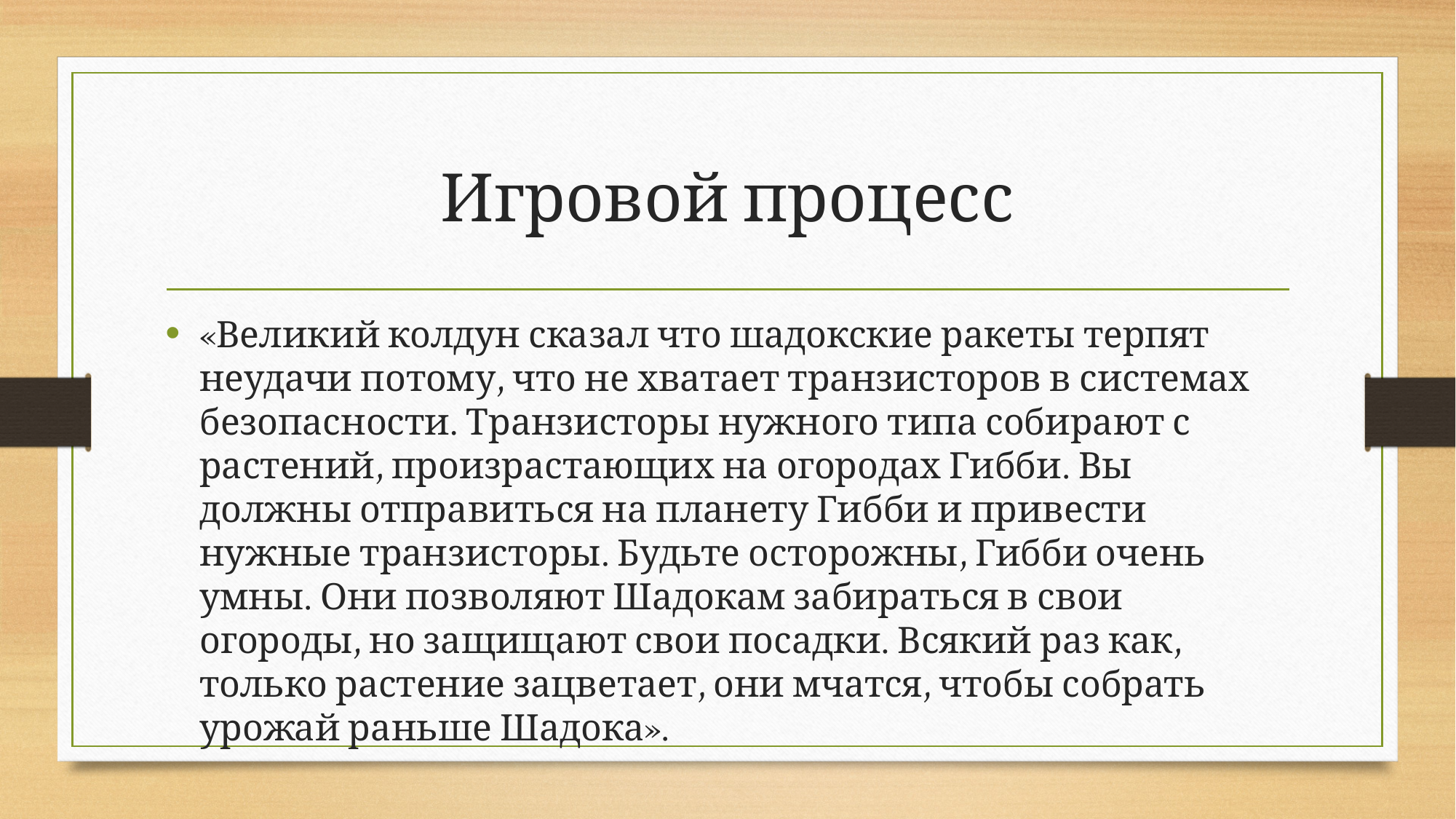

# Игровой процесс
«Великий колдун сказал что шадокские ракеты терпят неудачи потому, что не хватает транзисторов в системах безопасности. Транзисторы нужного типа собирают с растений, произрастающих на огородах Гибби. Вы должны отправиться на планету Гибби и привести нужные транзисторы. Будьте осторожны, Гибби очень умны. Они позволяют Шадокам забираться в свои огороды, но защищают свои посадки. Всякий раз как, только растение зацветает, они мчатся, чтобы собрать урожай раньше Шадока».